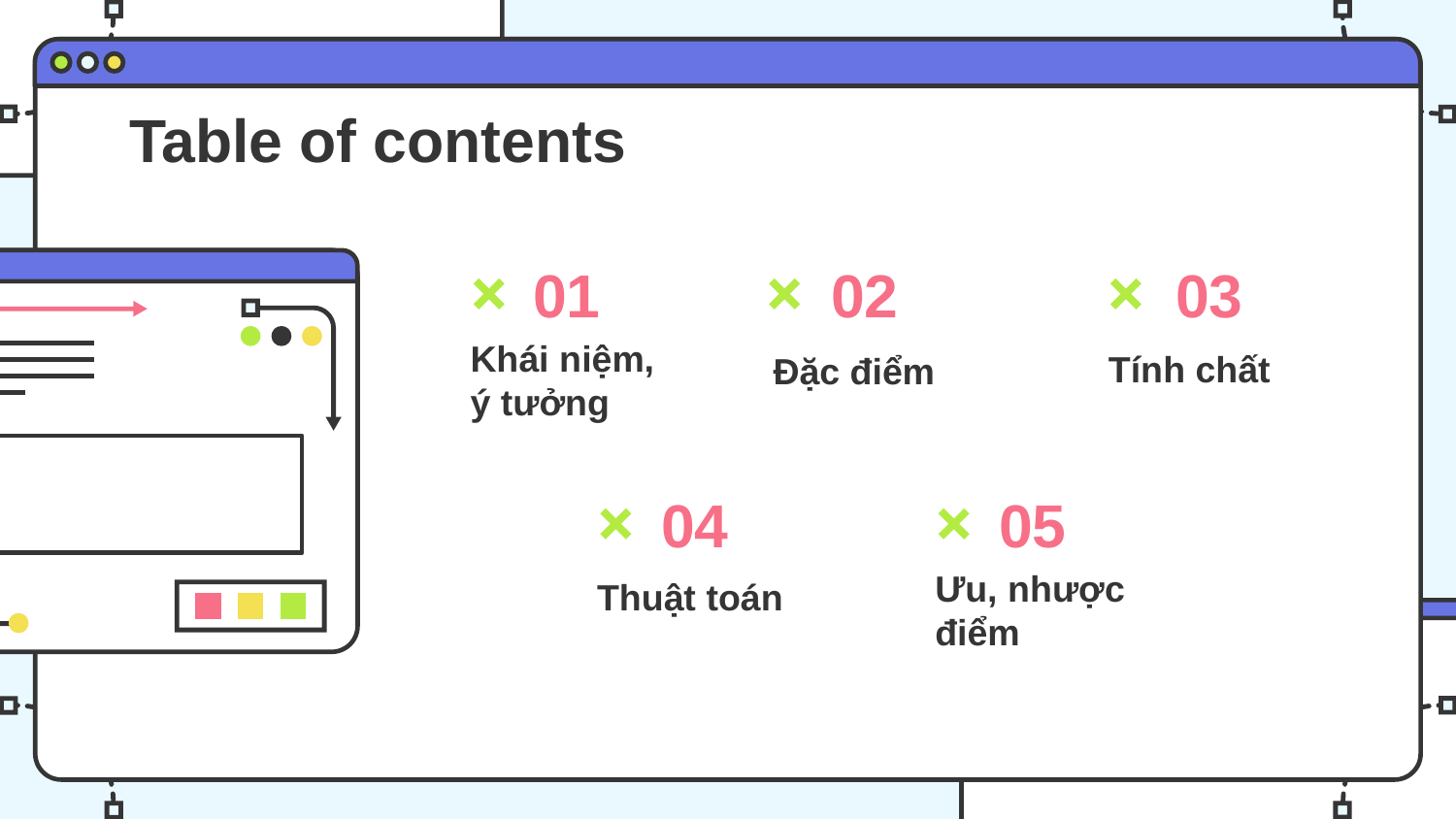

Table of contents

# 01
02
03

Khái niệm, ý tưởng

Đặc điểm
Tính chất

04
05

Thuật toán
Ưu, nhược điểm